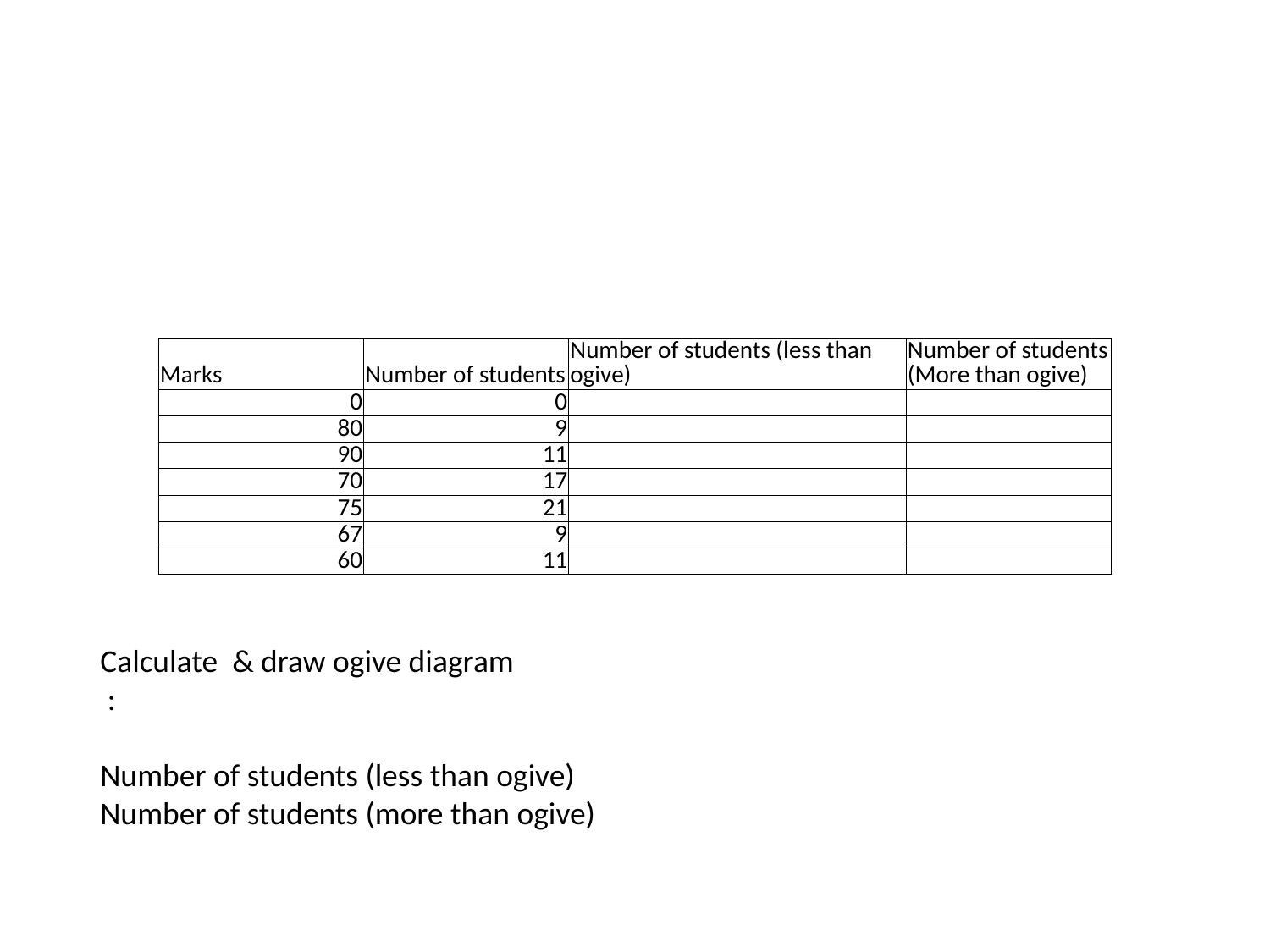

| Marks | Number of students | Number of students (less than ogive) | Number of students (More than ogive) |
| --- | --- | --- | --- |
| 0 | 0 |  |  |
| 80 | 9 |  |  |
| 90 | 11 |  |  |
| 70 | 17 |  |  |
| 75 | 21 |  |  |
| 67 | 9 |  |  |
| 60 | 11 |  |  |
Calculate  & draw ogive diagram
 :

Number of students (less than ogive)
Number of students (more than ogive)